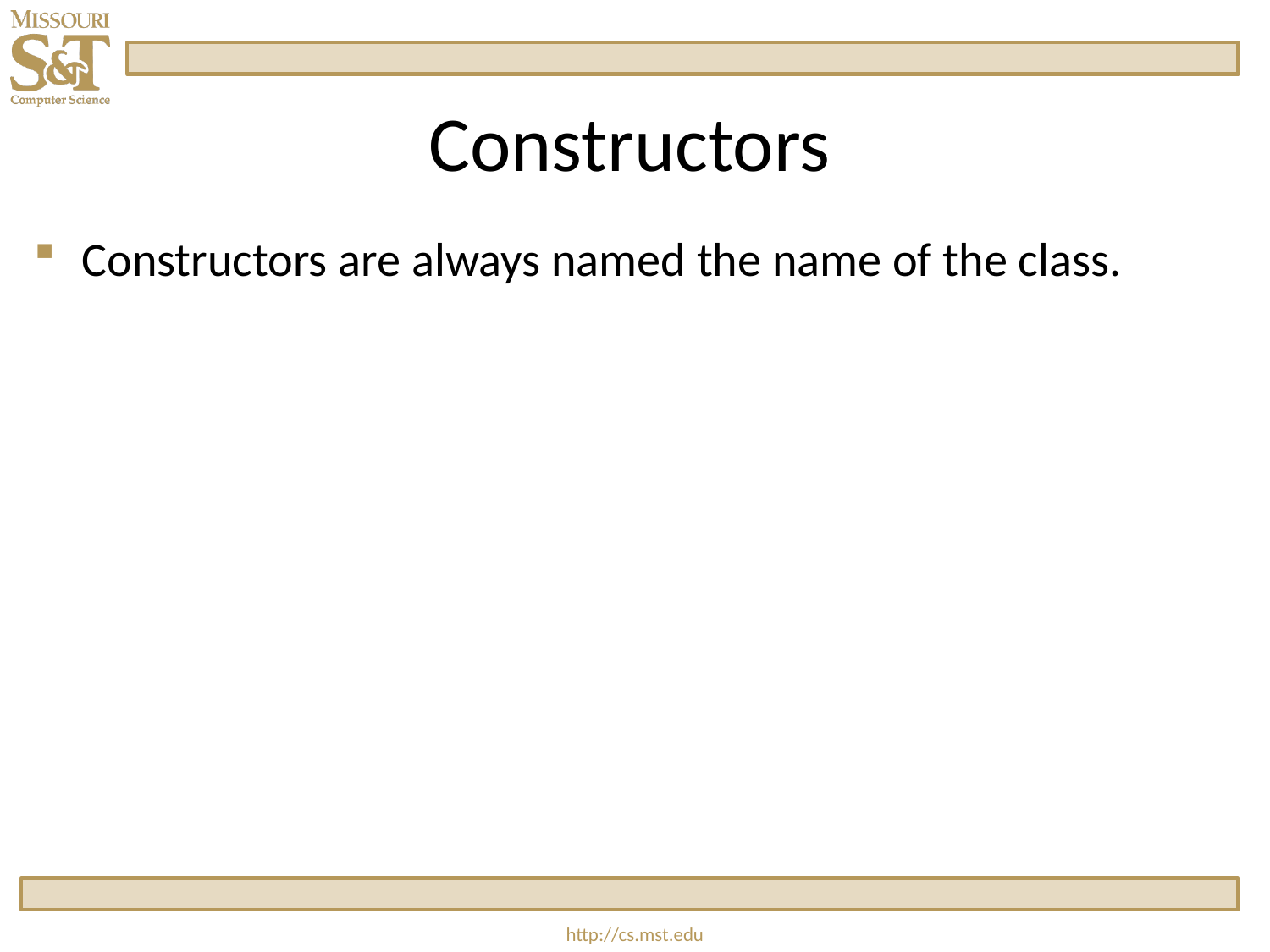

# Constructors
Constructors are always named the name of the class.